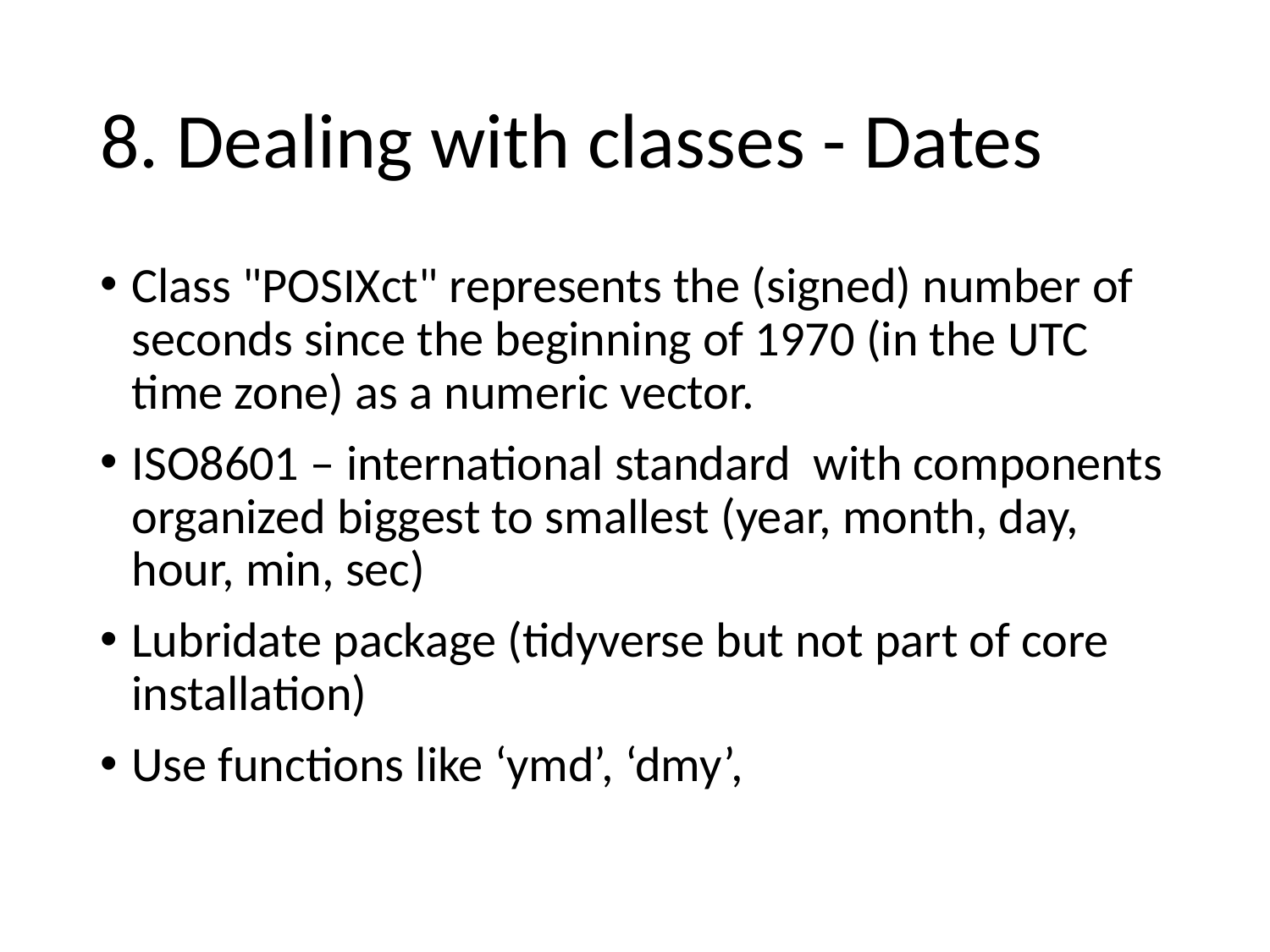

# 8. Dealing with classes - Dates
Class "POSIXct" represents the (signed) number of seconds since the beginning of 1970 (in the UTC time zone) as a numeric vector.
ISO8601 – international standard  with components organized biggest to smallest (year, month, day, hour, min, sec)
Lubridate package (tidyverse but not part of core installation)
Use functions like ‘ymd’, ‘dmy’,